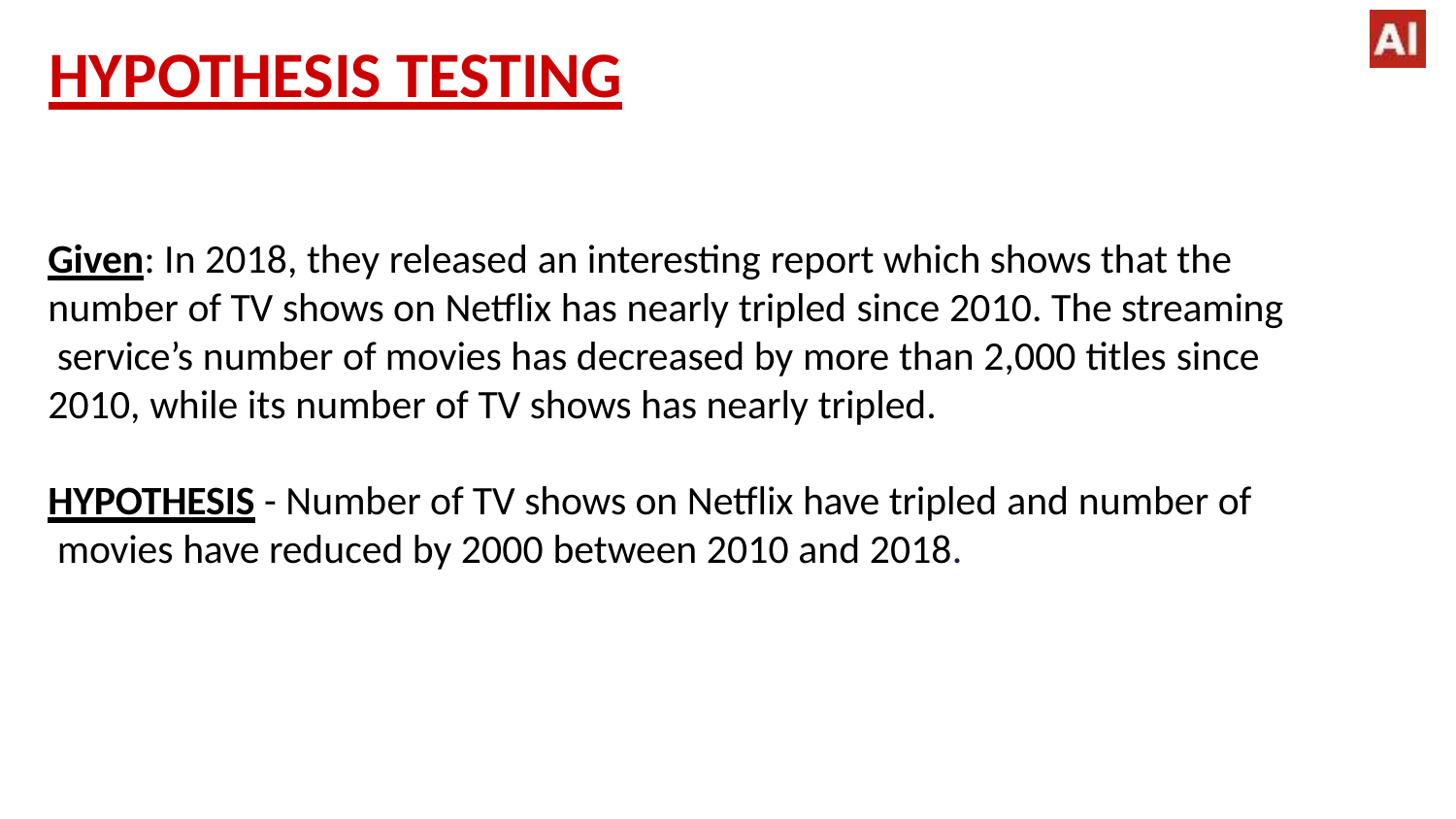

# HYPOTHESIS TESTING
Given: In 2018, they released an interesting report which shows that the  number of TV shows on Netflix has nearly tripled since 2010. The streaming  service’s number of movies has decreased by more than 2,000 titles since  2010, while its number of TV shows has nearly tripled.

HYPOTHESIS - Number of TV shows on Netflix have tripled and number of  movies have reduced by 2000 between 2010 and 2018.